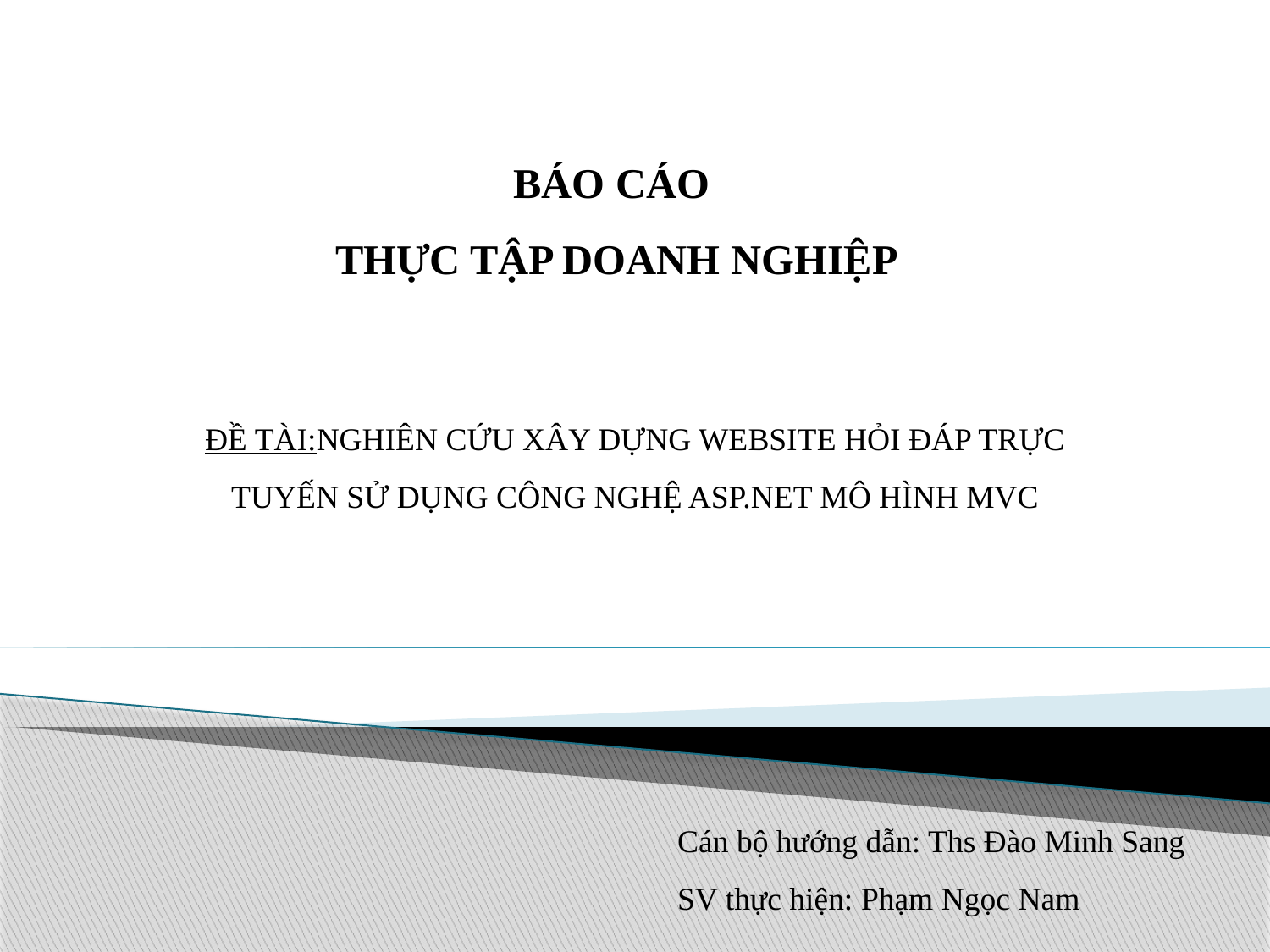

# BÁO CÁO THỰC TẬP DOANH NGHIỆP
ĐỀ TÀI:NGHIÊN CỨU XÂY DỰNG WEBSITE HỎI ĐÁP TRỰC TUYẾN SỬ DỤNG CÔNG NGHỆ ASP.NET MÔ HÌNH MVC
Cán bộ hướng dẫn: Ths Đào Minh Sang
SV thực hiện: Phạm Ngọc Nam